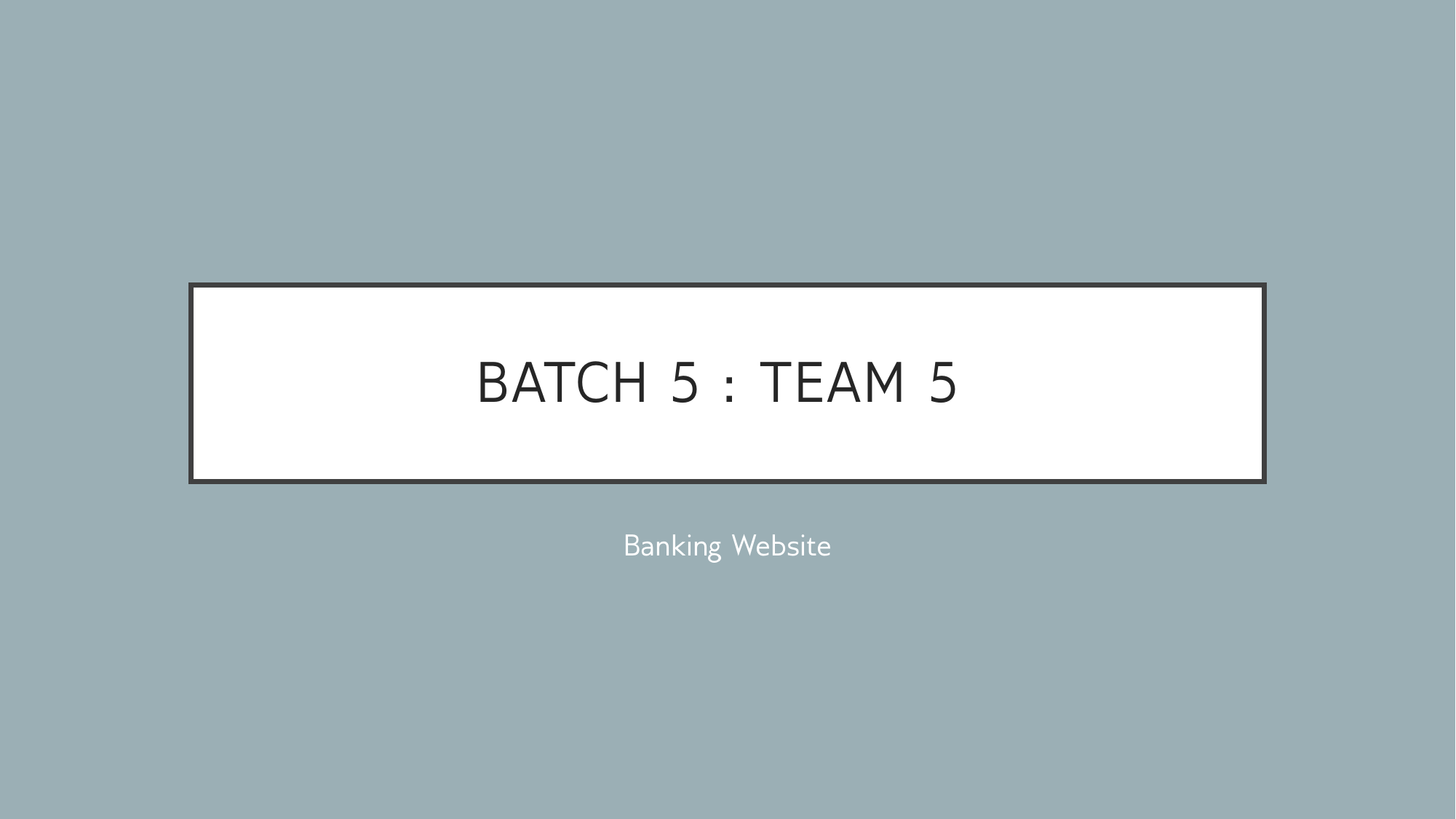

# Batch 5 : Team 5
Banking Website